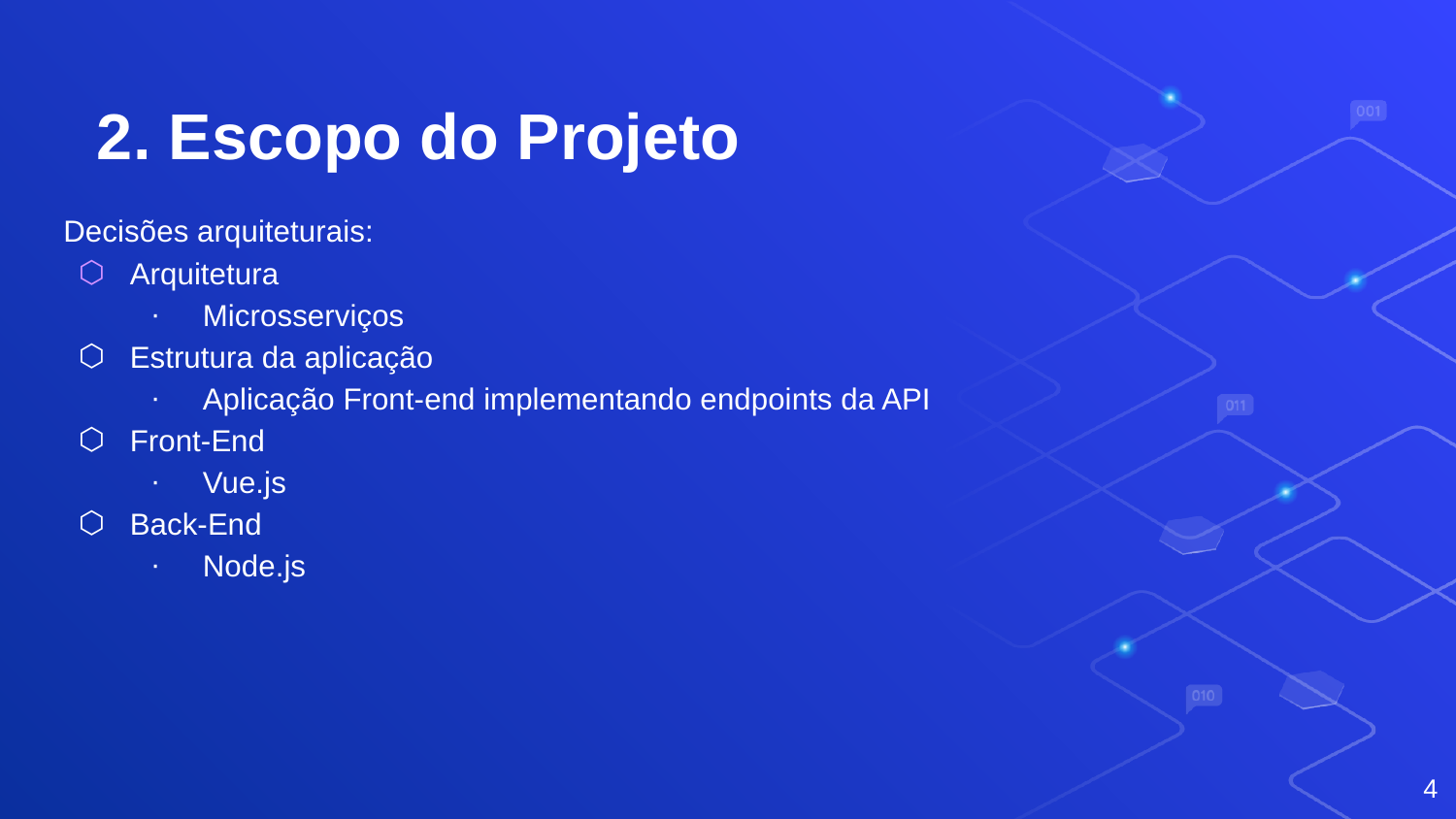

2. Escopo do Projeto

 Decisões arquiteturais:
Arquitetura
Microsserviços
Estrutura da aplicação
Aplicação Front-end implementando endpoints da API
Front-End
Vue.js
Back-End
Node.js
4